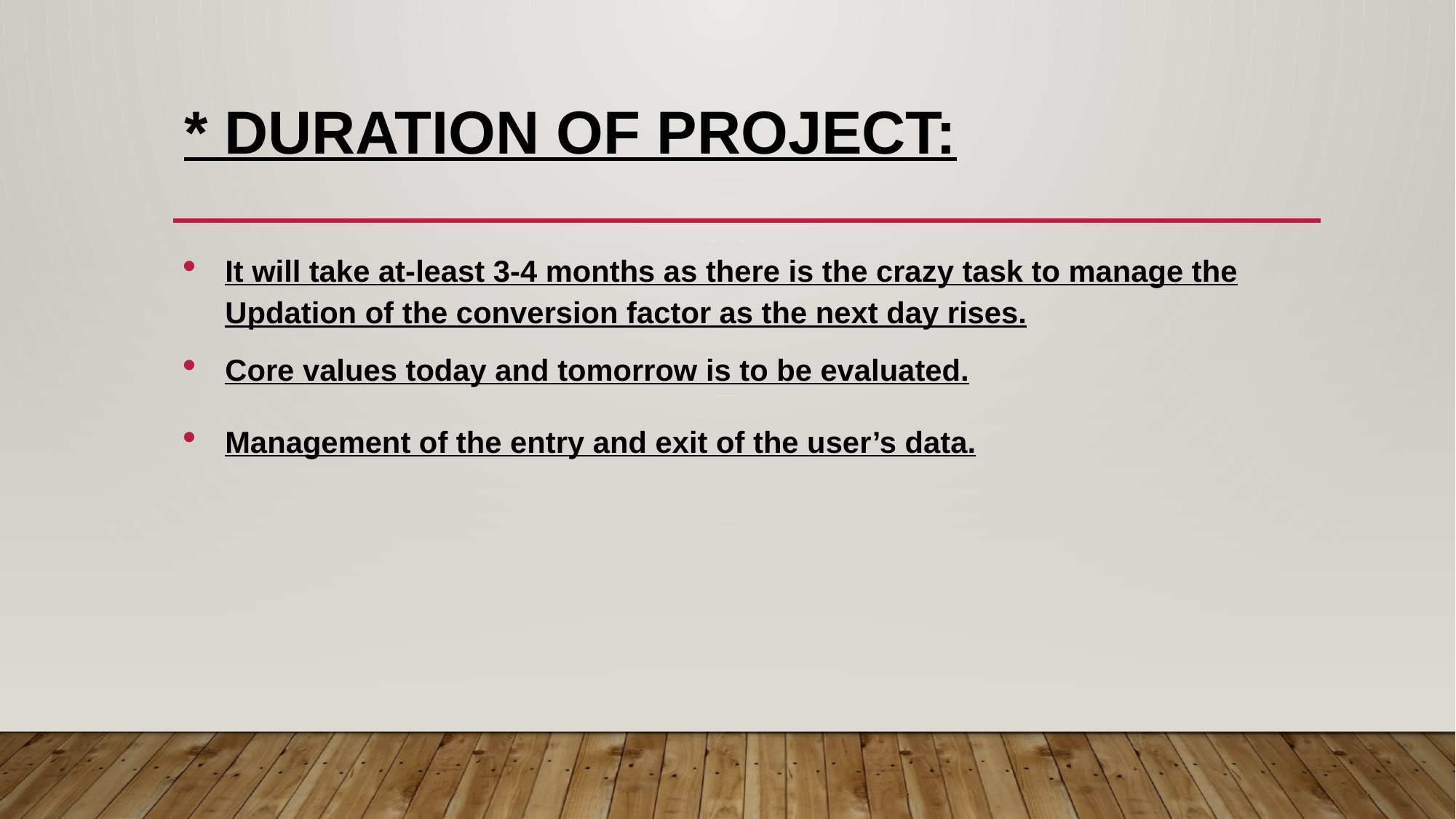

# * DURATION OF PROJECT:
It will take at-least 3-4 months as there is the crazy task to manage the Updation of the conversion factor as the next day rises.
Core values today and tomorrow is to be evaluated.
Management of the entry and exit of the user’s data.